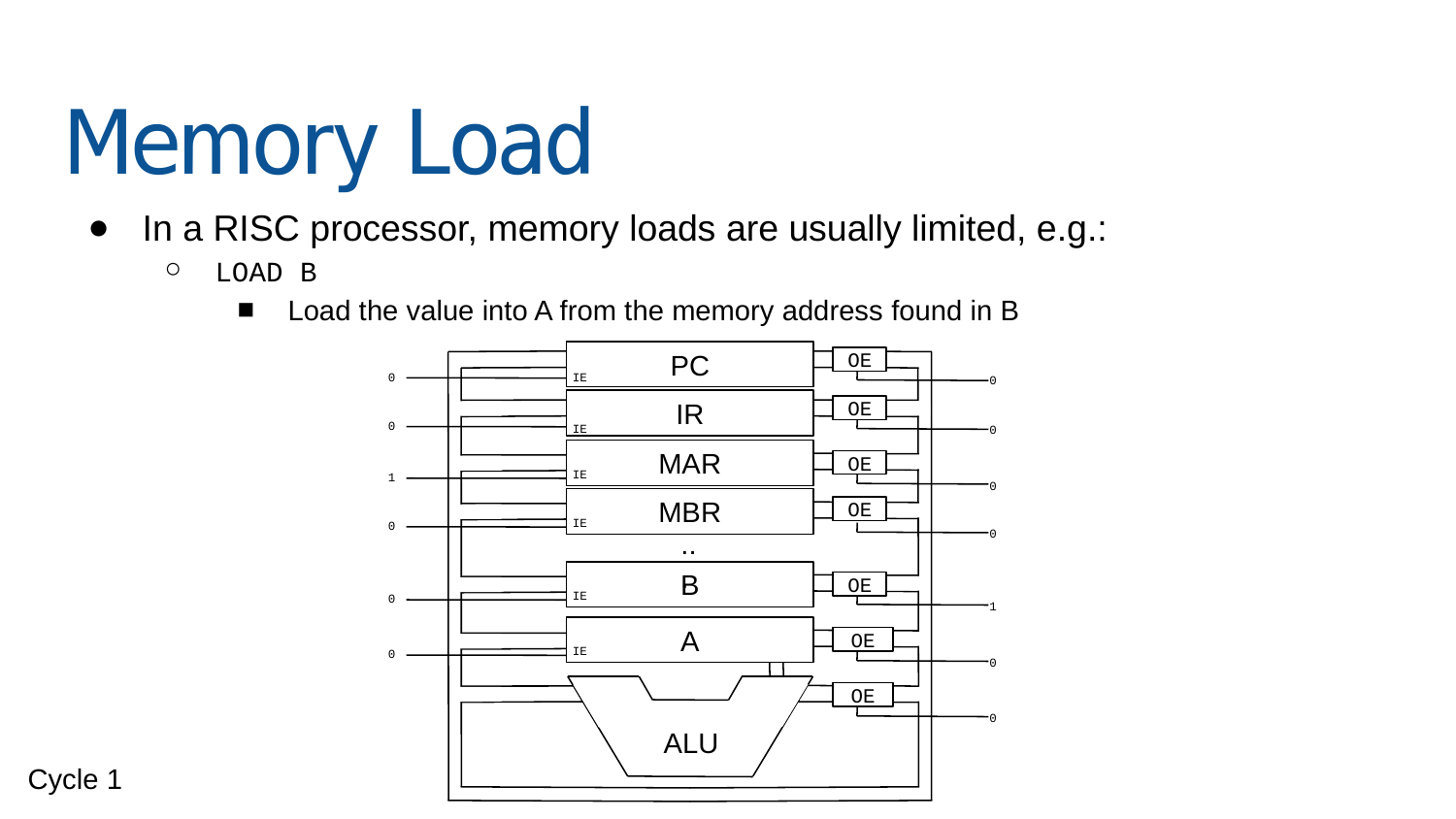

# Memory Load
In a RISC processor, memory loads are usually limited, e.g.:
LOAD B
Load the value into A from the memory address found in B

PC
OE
IE
0
0
IR
OE

0
IE
0
MAR
OE
IE

1
0
MBR
OE
IE

0
0
...
B
OE
IE

0

1
A
OE
IE

0

0
OE

0

ALU
Cycle 1